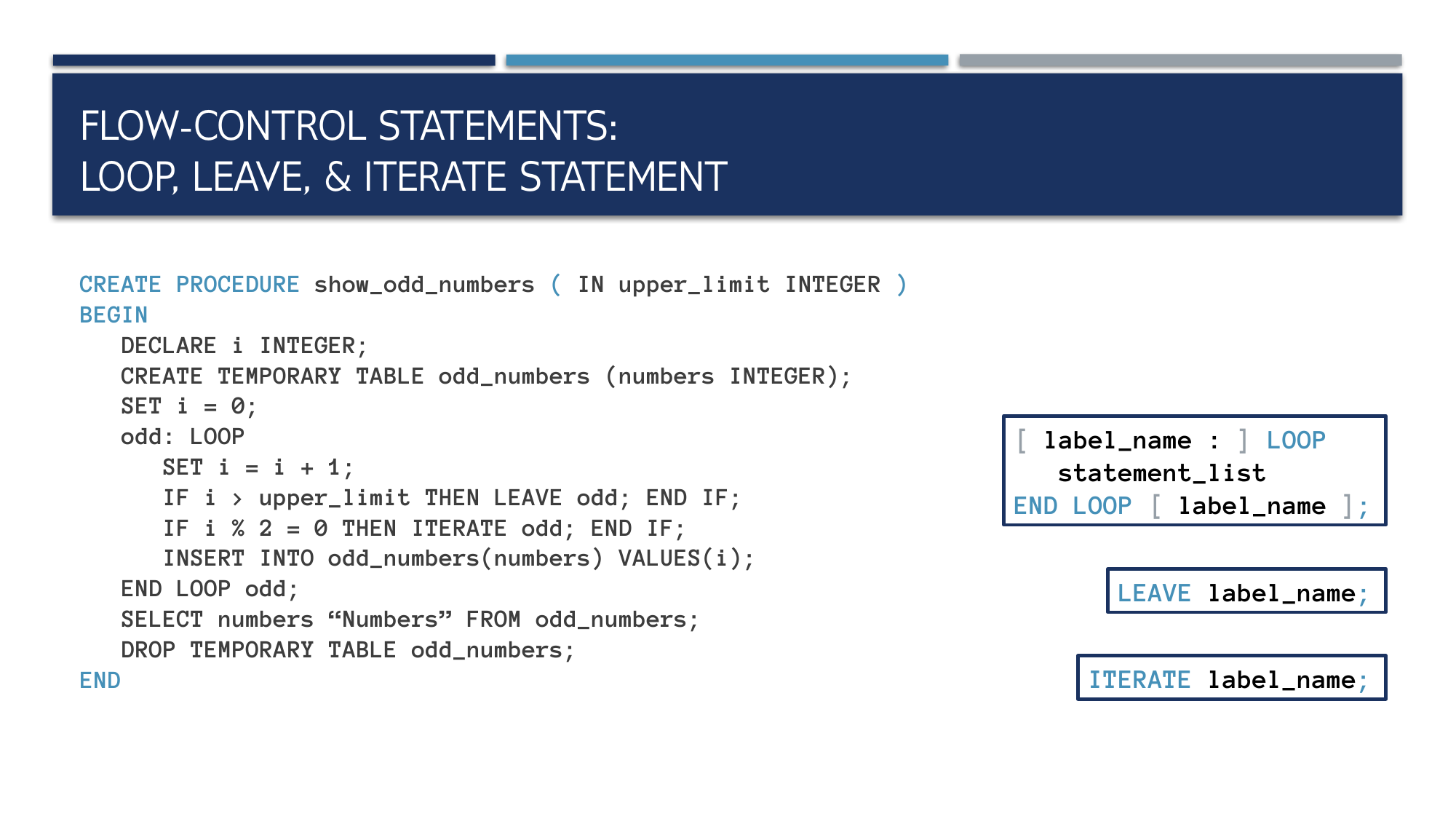

# Flow-control statements: loop, leave, & iterate statement
CREATE PROCEDURE show_odd_numbers ( IN upper_limit INTEGER )
BEGIN
   DECLARE i INTEGER;
   CREATE TEMPORARY TABLE odd_numbers (numbers INTEGER);
   SET i = 0;
   odd: LOOP
      SET i = i + 1;
      IF i > upper_limit THEN LEAVE odd; END IF;
      IF i % 2 = 0 THEN ITERATE odd; END IF;
      INSERT INTO odd_numbers(numbers) VALUES(i);
   END LOOP odd;
   SELECT numbers “Numbers” FROM odd_numbers;
   DROP TEMPORARY TABLE odd_numbers;
END
[ label_name : ] LOOP
   statement_list
END LOOP [ label_name ];
LEAVE label_name;
ITERATE label_name;